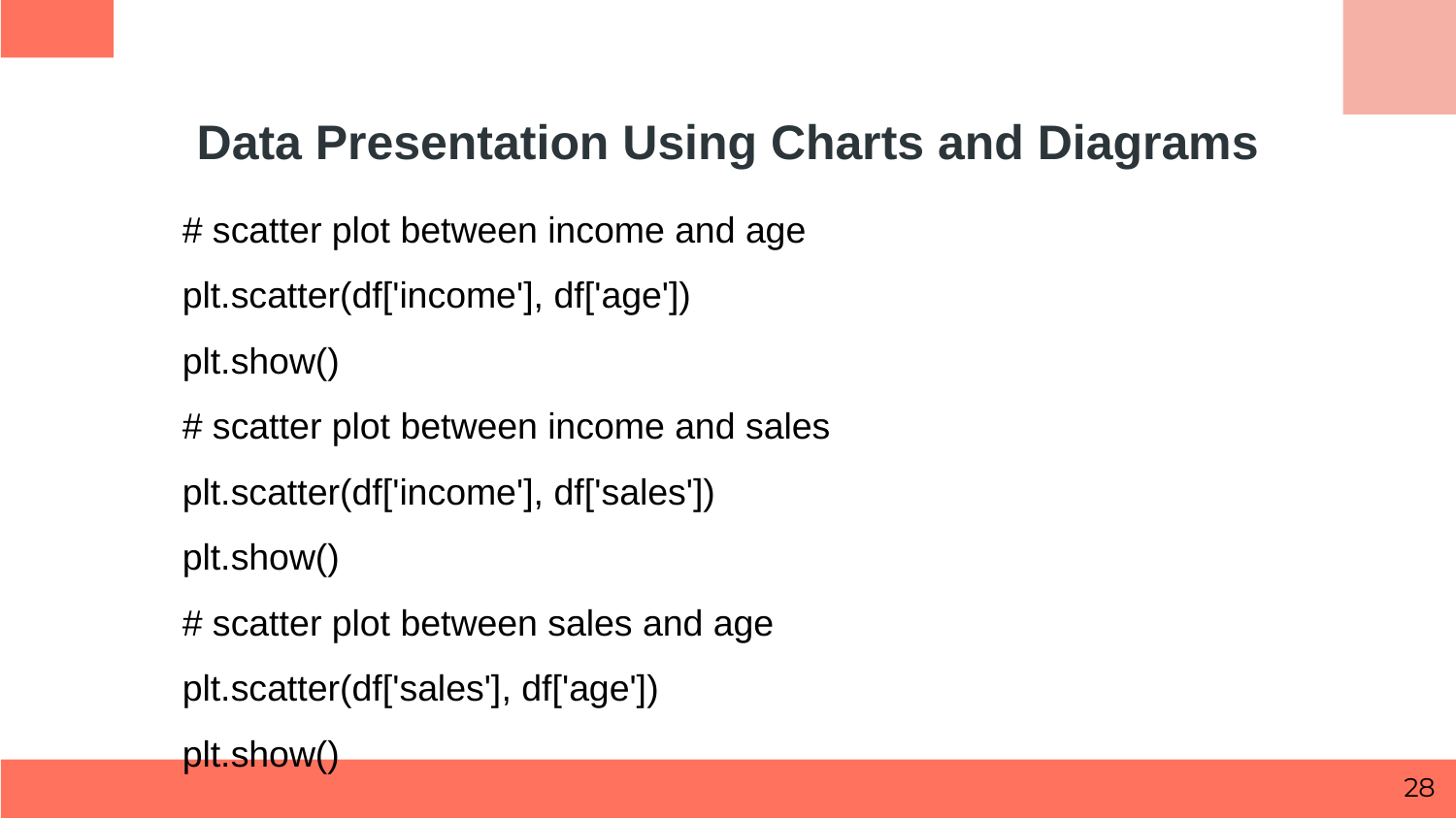

# Data Presentation Using Charts and Diagrams
# scatter plot between income and age
plt.scatter(df['income'], df['age'])
plt.show()
# scatter plot between income and sales
plt.scatter(df['income'], df['sales'])
plt.show()
# scatter plot between sales and age
plt.scatter(df['sales'], df['age'])
plt.show()
28